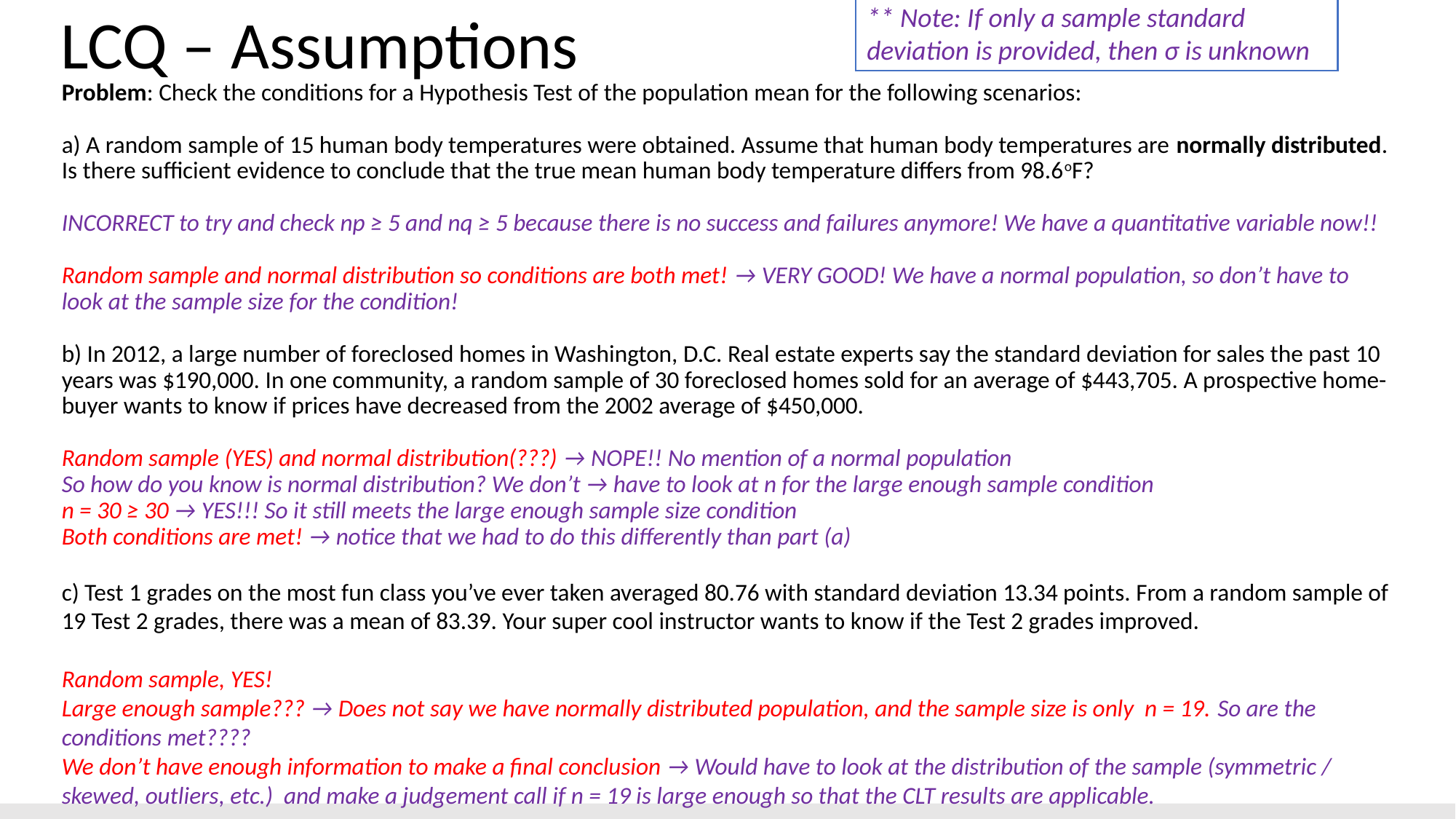

# LCQ – Assumptions
** Note: If only a sample standard deviation is provided, then σ is unknown
Problem: Check the conditions for a Hypothesis Test of the population mean for the following scenarios:

a) A random sample of 15 human body temperatures were obtained. Assume that human body temperatures are normally distributed. Is there sufficient evidence to conclude that the true mean human body temperature differs from 98.6oF?

INCORRECT to try and check np ≥ 5 and nq ≥ 5 because there is no success and failures anymore! We have a quantitative variable now!!

Random sample and normal distribution so conditions are both met! → VERY GOOD! We have a normal population, so don’t have to look at the sample size for the condition!

b) In 2012, a large number of foreclosed homes in Washington, D.C. Real estate experts say the standard deviation for sales the past 10 years was $190,000. In one community, a random sample of 30 foreclosed homes sold for an average of $443,705. A prospective home-buyer wants to know if prices have decreased from the 2002 average of $450,000.

Random sample (YES) and normal distribution(???) → NOPE!! No mention of a normal population
So how do you know is normal distribution? We don’t → have to look at n for the large enough sample condition
n = 30 ≥ 30 → YES!!! So it still meets the large enough sample size condition
Both conditions are met! → notice that we had to do this differently than part (a)

c) Test 1 grades on the most fun class you’ve ever taken averaged 80.76 with standard deviation 13.34 points. From a random sample of 19 Test 2 grades, there was a mean of 83.39. Your super cool instructor wants to know if the Test 2 grades improved.

Random sample, YES!
Large enough sample??? → Does not say we have normally distributed population, and the sample size is only  n = 19. So are the conditions met????
We don’t have enough information to make a final conclusion → Would have to look at the distribution of the sample (symmetric / skewed, outliers, etc.)  and make a judgement call if n = 19 is large enough so that the CLT results are applicable.